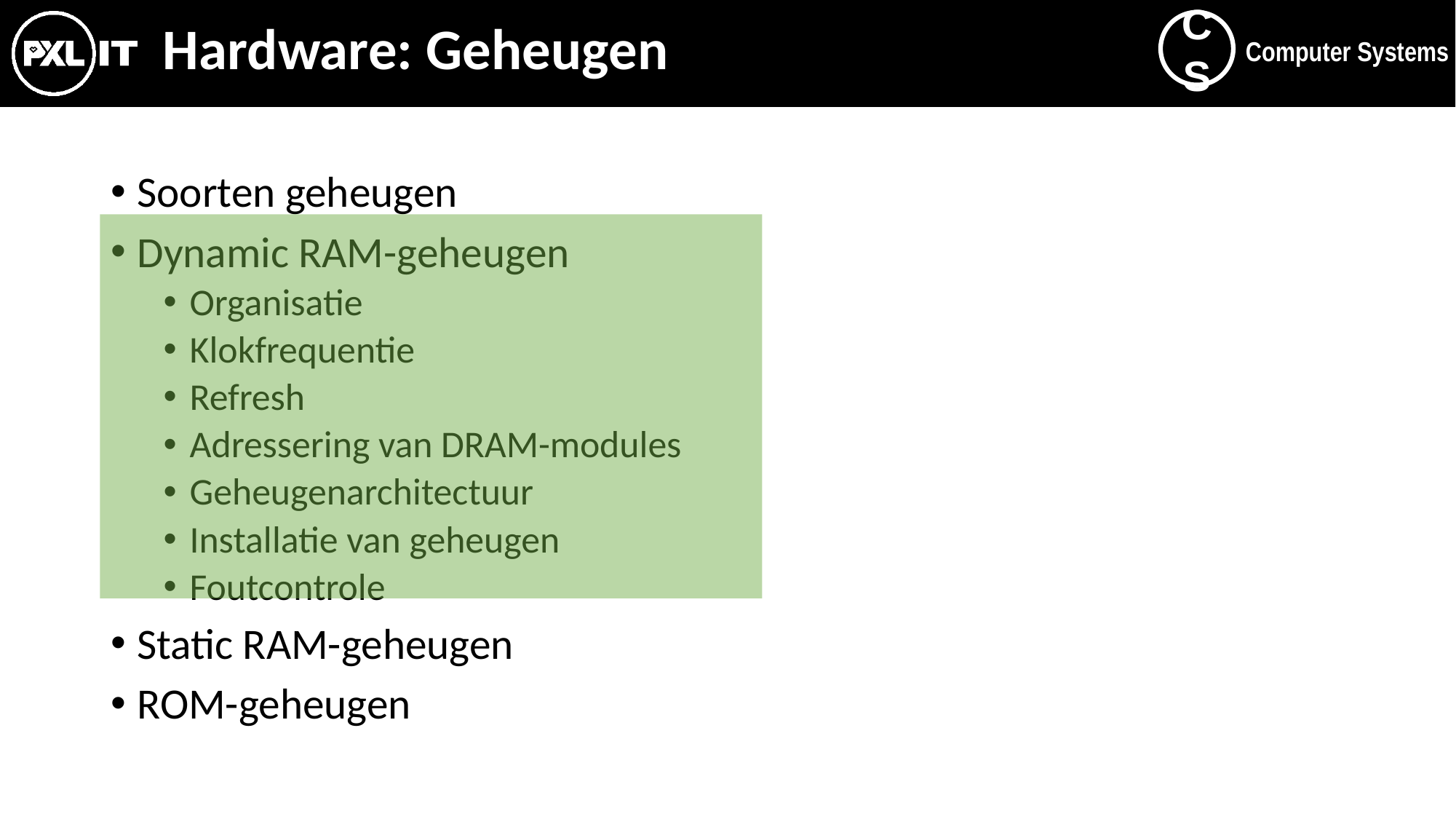

# Hardware: Geheugen
Soorten geheugen
Dynamic RAM-geheugen
Organisatie
Klokfrequentie
Refresh
Adressering van DRAM-modules
Geheugenarchitectuur
Installatie van geheugen
Foutcontrole
Static RAM-geheugen
ROM-geheugen